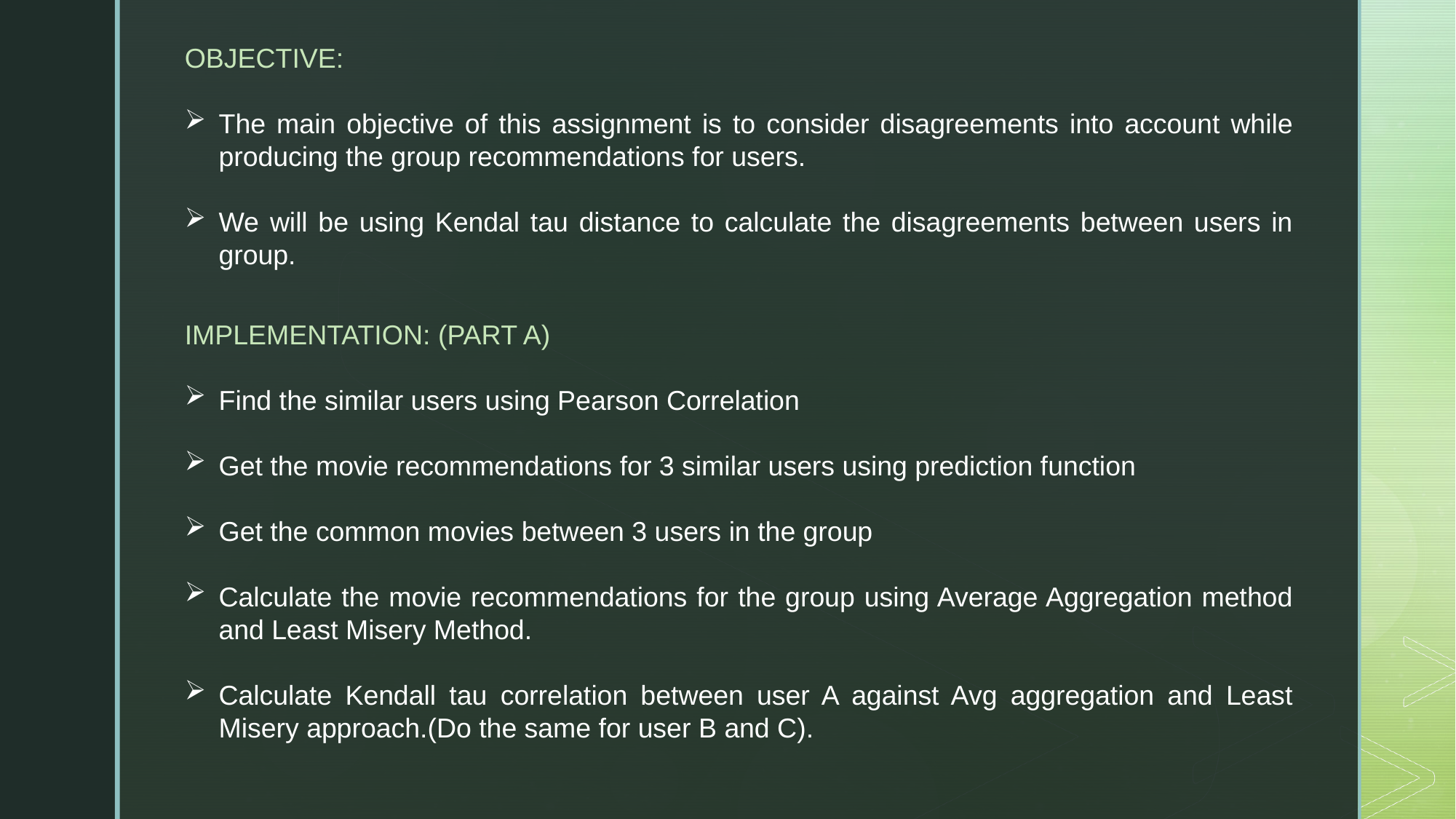

OBJECTIVE:

The main objective of this assignment is to consider disagreements into account while producing the group recommendations for users.

We will be using Kendal tau distance to calculate the disagreements between users in group.
IMPLEMENTATION: (PART A)

Find the similar users using Pearson Correlation

Get the movie recommendations for 3 similar users using prediction function

Get the common movies between 3 users in the group

Calculate the movie recommendations for the group using Average Aggregation method and Least Misery Method.

Calculate Kendall tau correlation between user A against Avg aggregation and Least Misery approach.(Do the same for user B and C).